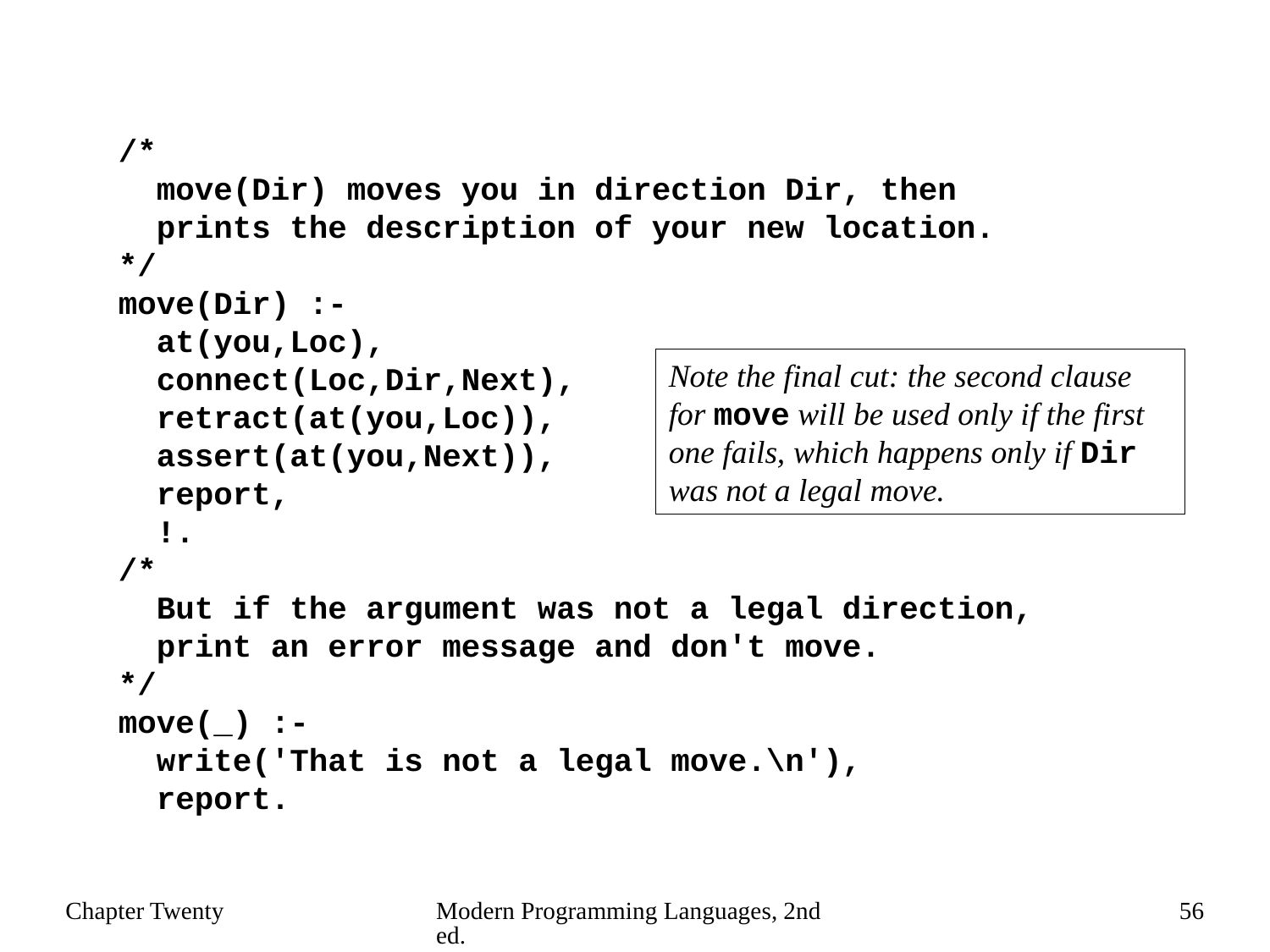

/*
  move(Dir) moves you in direction Dir, then
  prints the description of your new location.
*/
move(Dir) :-
  at(you,Loc),
  connect(Loc,Dir,Next),
  retract(at(you,Loc)),
  assert(at(you,Next)),
  report,
  !.
/*
  But if the argument was not a legal direction,
  print an error message and don't move.
*/
move(_) :-
  write('That is not a legal move.\n'),
  report.
Note the final cut: the second clause for move will be used only if the first one fails, which happens only if Dir was not a legal move.
Chapter Twenty
Modern Programming Languages, 2nd ed.
56